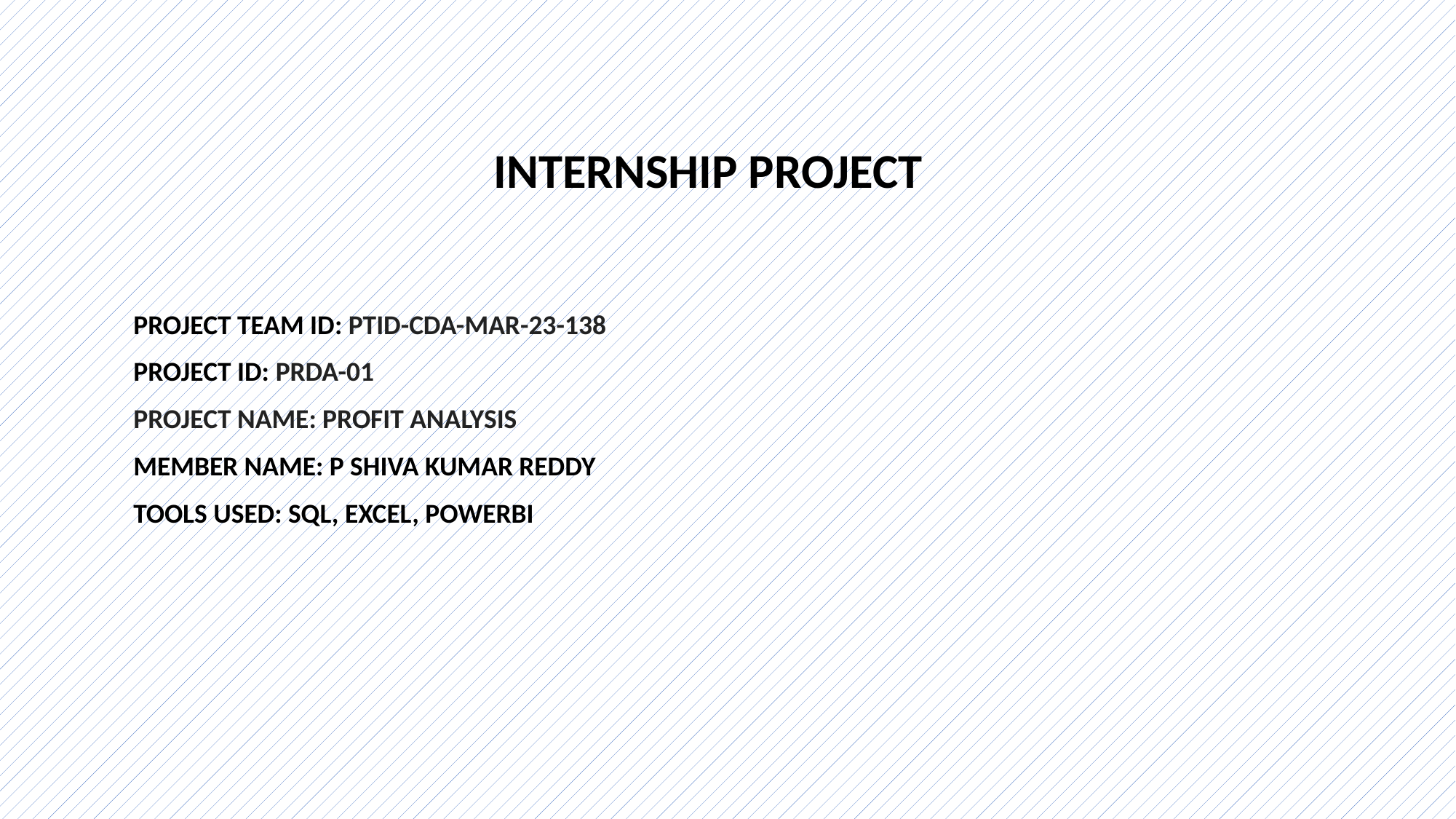

INTERNSHIP PROJECT

PROJECT TEAM ID: PTID-CDA-MAR-23-138
PROJECT ID: PRDA-01
PROJECT NAME: PROFIT ANALYSIS
MEMBER NAME: P SHIVA KUMAR REDDY
TOOLS USED: SQL, EXCEL, POWERBI